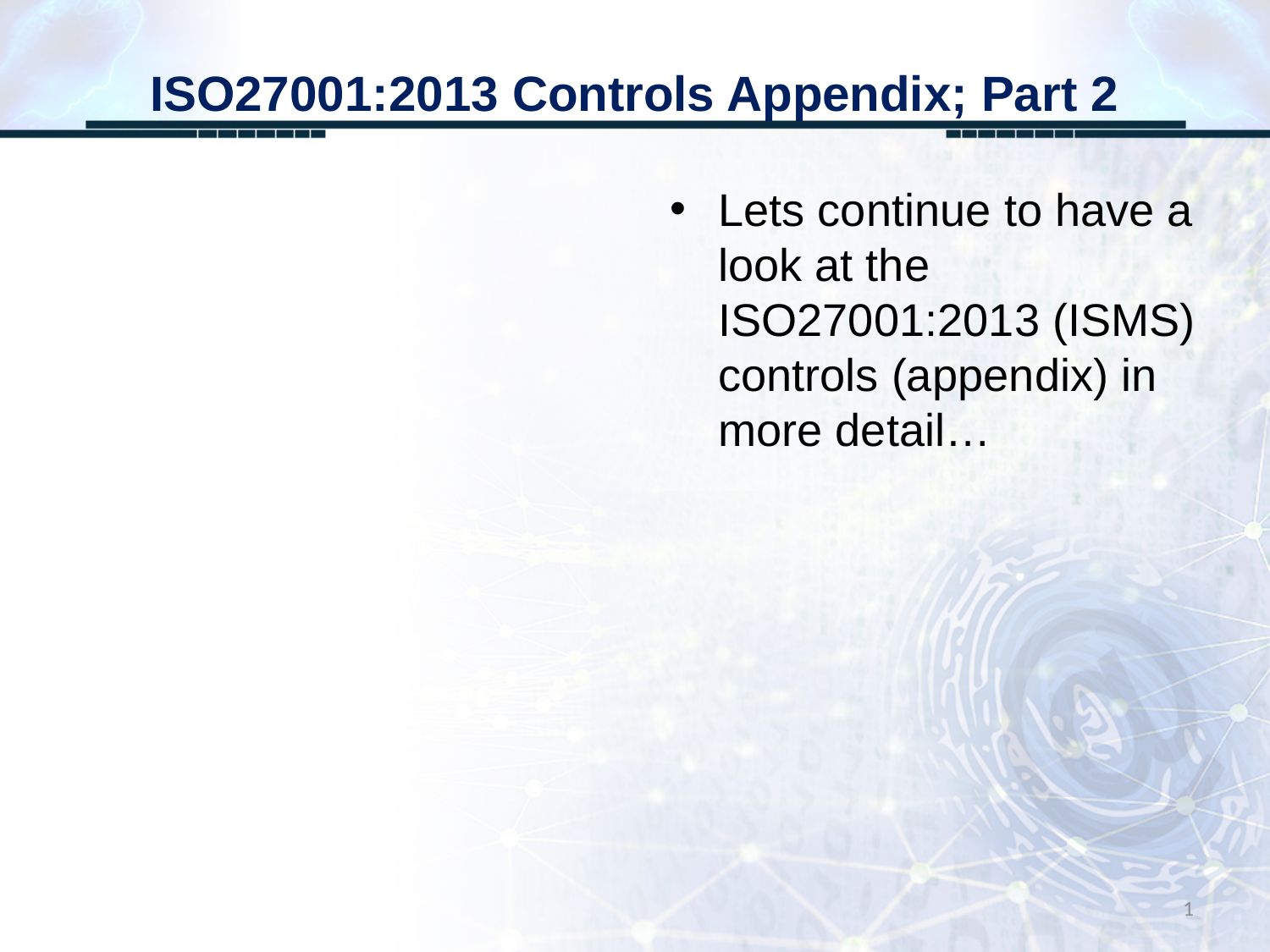

# ISO27001:2013 Controls Appendix; Part 2
Lets continue to have a look at the ISO27001:2013 (ISMS) controls (appendix) in more detail…

1